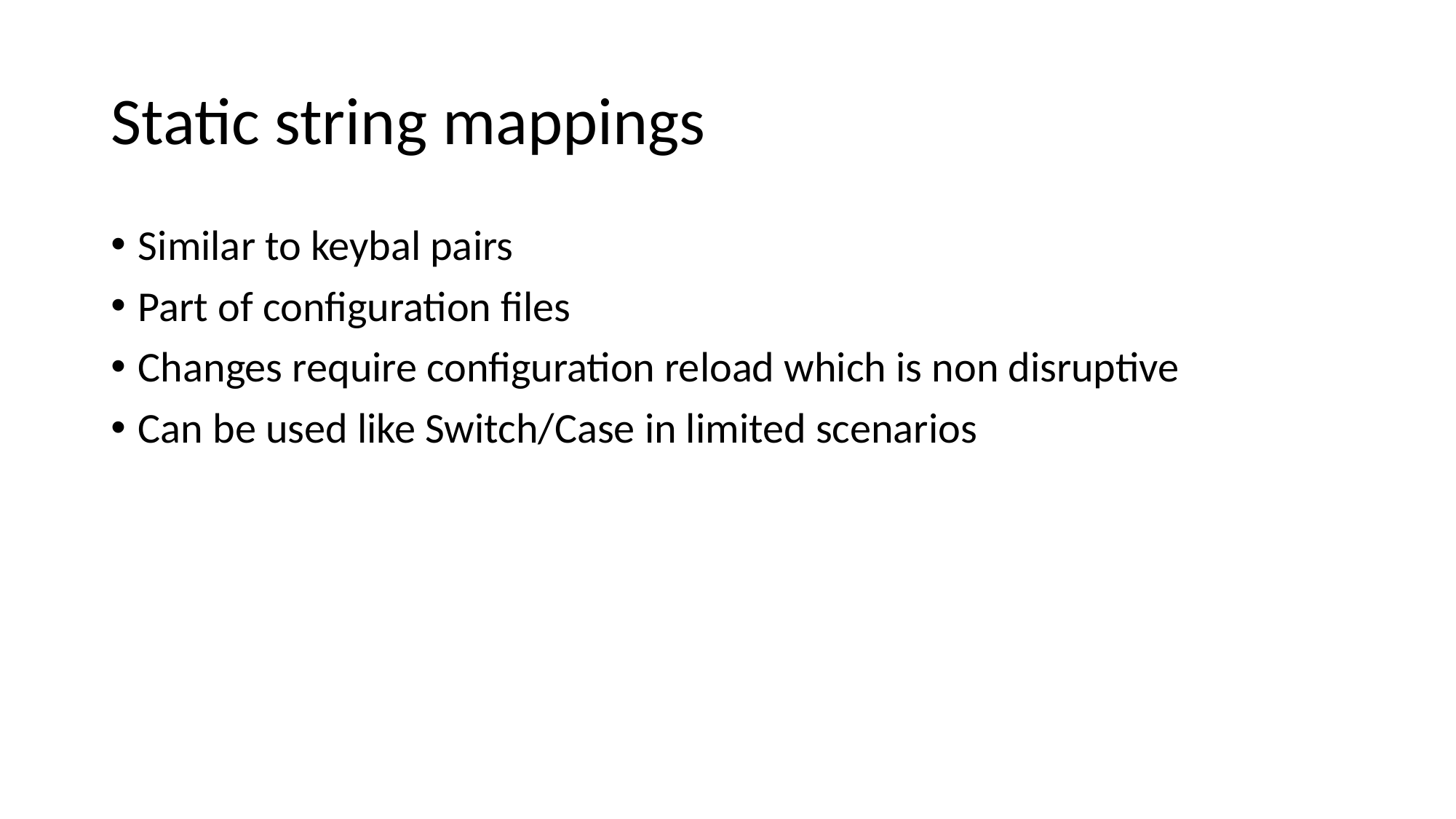

# Static string mappings
Similar to keybal pairs
Part of configuration files
Changes require configuration reload which is non disruptive
Can be used like Switch/Case in limited scenarios